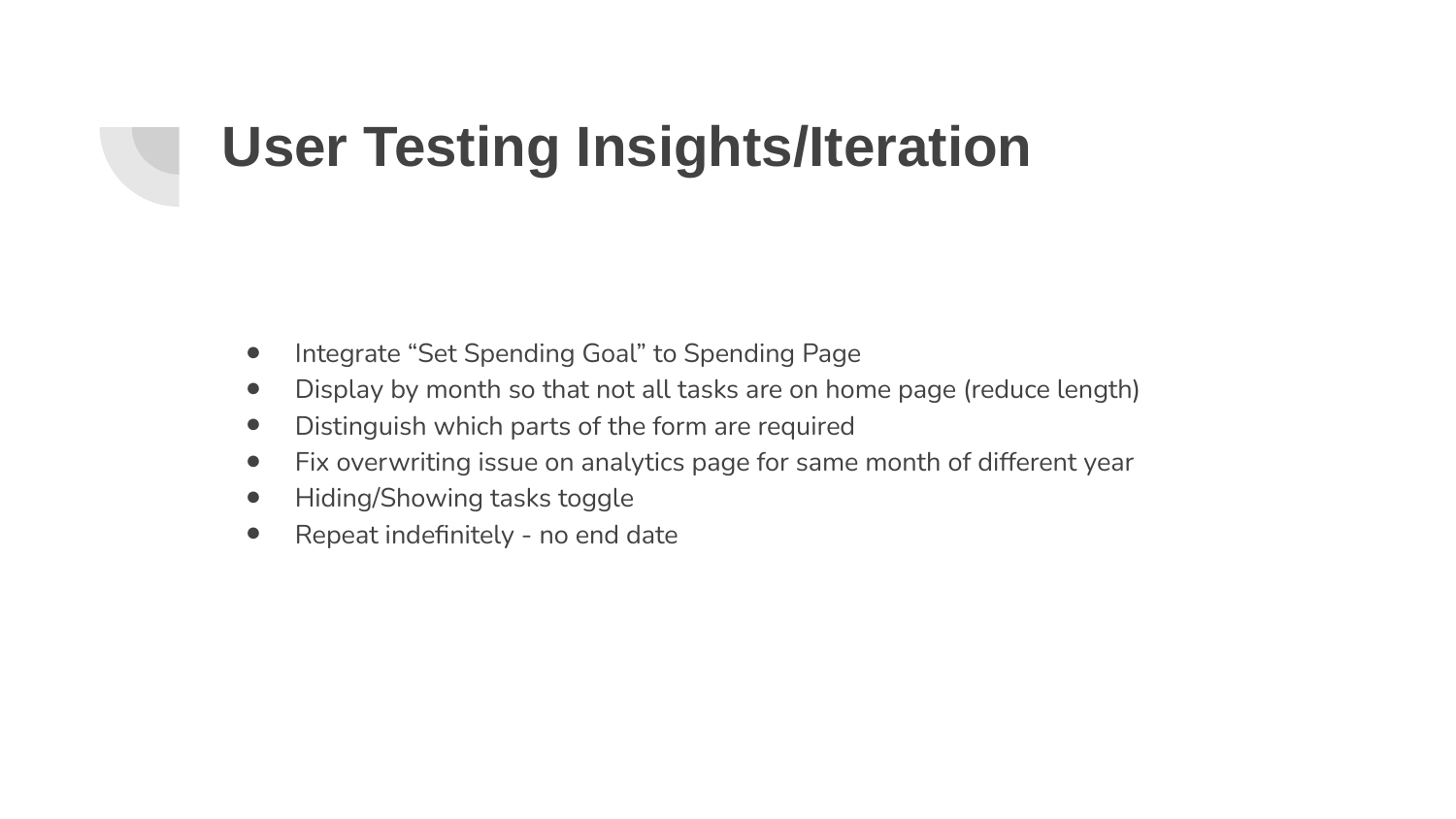

# User Testing Insights/Iteration

Integrate “Set Spending Goal” to Spending Page
Display by month so that not all tasks are on home page (reduce length)
Distinguish which parts of the form are required
Fix overwriting issue on analytics page for same month of different year
Hiding/Showing tasks toggle
Repeat indefinitely - no end date